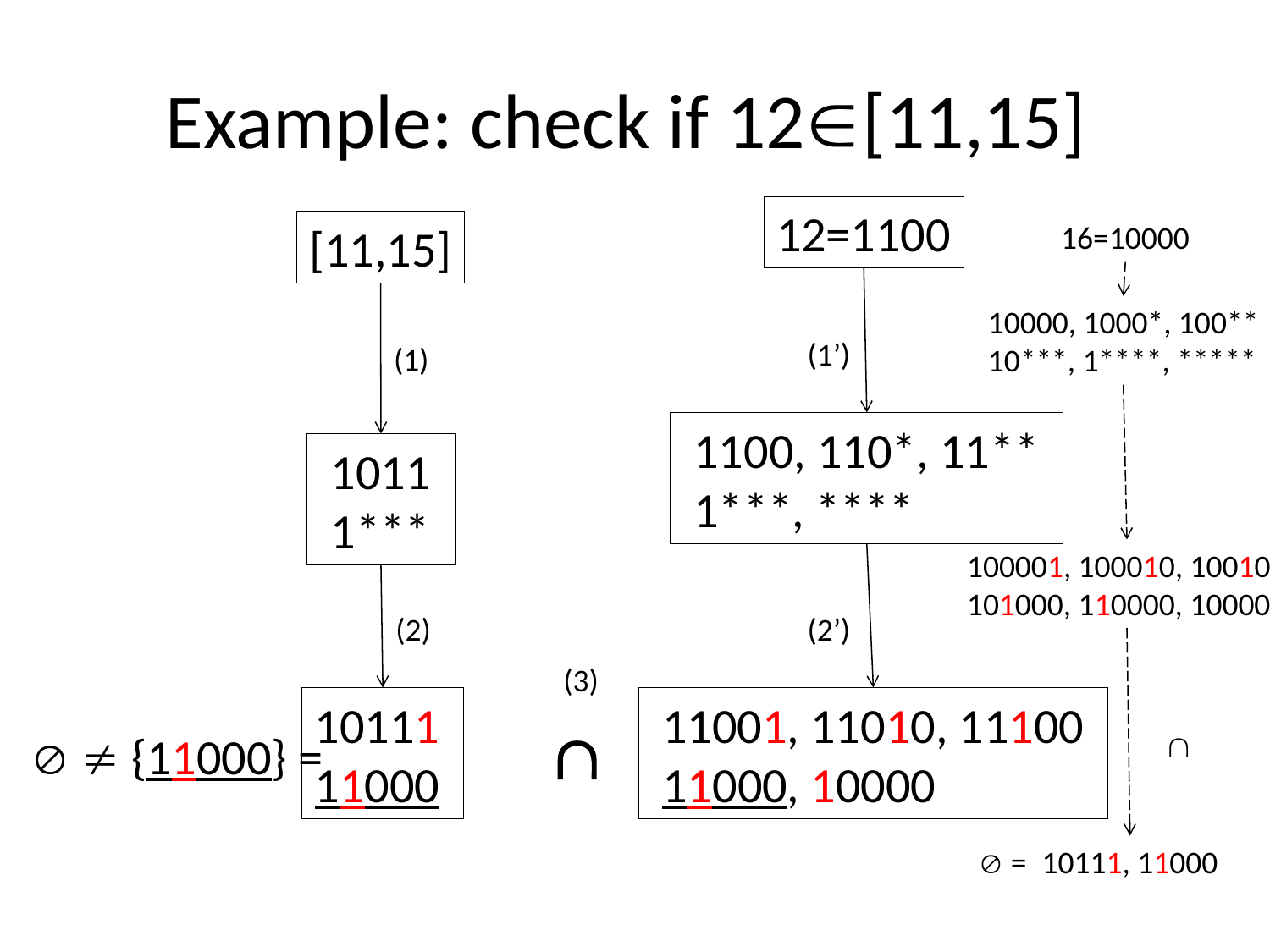

# Example: check if 12∈[11,15]
12=1100
[11,15]
16=10000
10000, 1000*, 100**
10***, 1****, *****
(1’)
(1)
 1100, 110*, 11**
 1***, ****
 1011
 1***
100001, 100010, 100100
101000, 110000, 100000
(2)
(2’)
(3)
 11001, 11010, 11100
 11000, 10000
10111
11000
∩
∅ ≠ {11000} =
∩
∅ =
10111, 11000